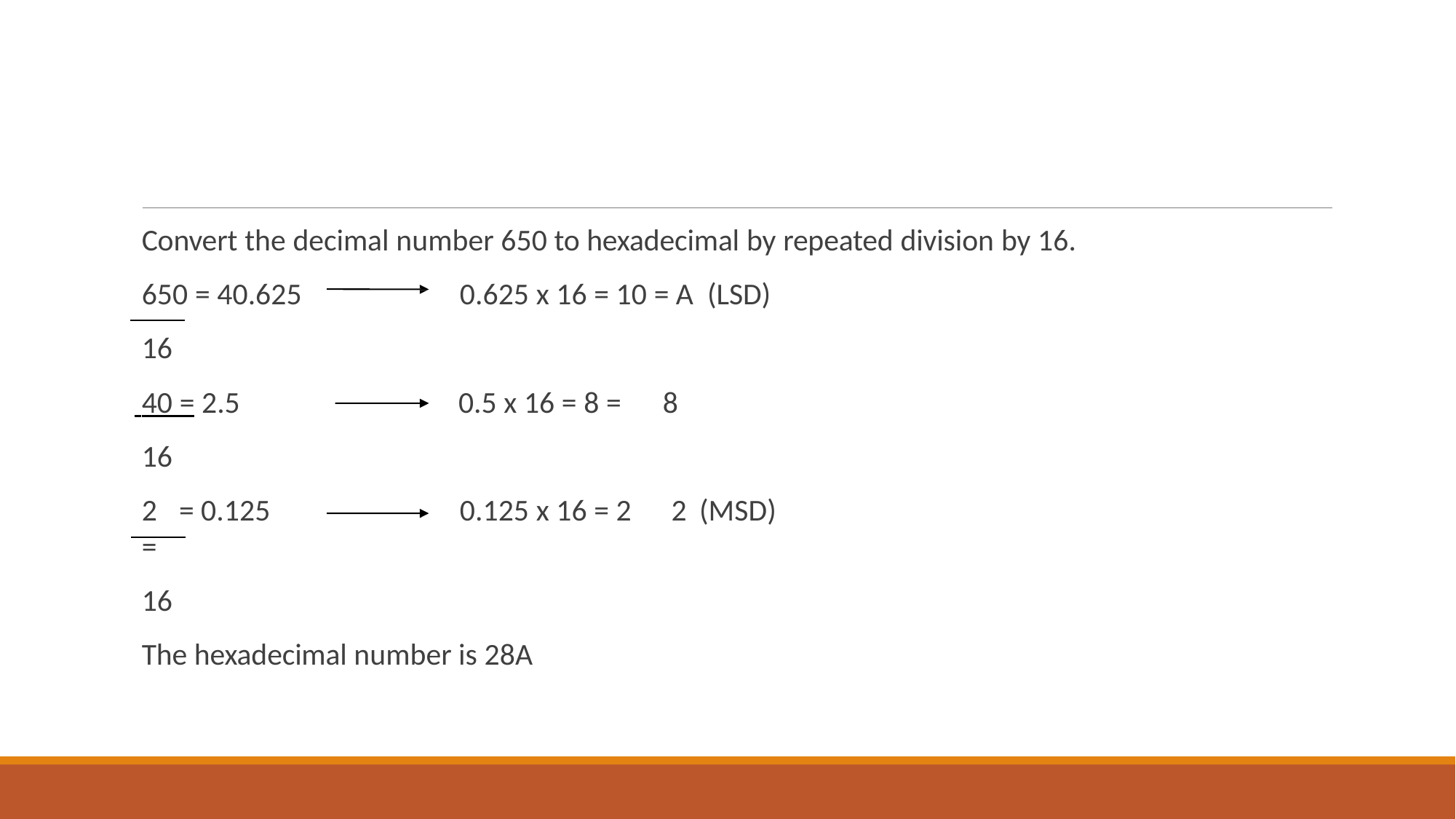

Convert the decimal number 650 to hexadecimal by repeated division by 16.
650 = 40.625	0.625 x 16 = 10 = A (LSD)

16
 40 = 2.5
16

0.5 x 16 = 8 =	8

2	= 0.125	0.125 x 16 = 2 =
16
The hexadecimal number is 28A
2 (MSD)